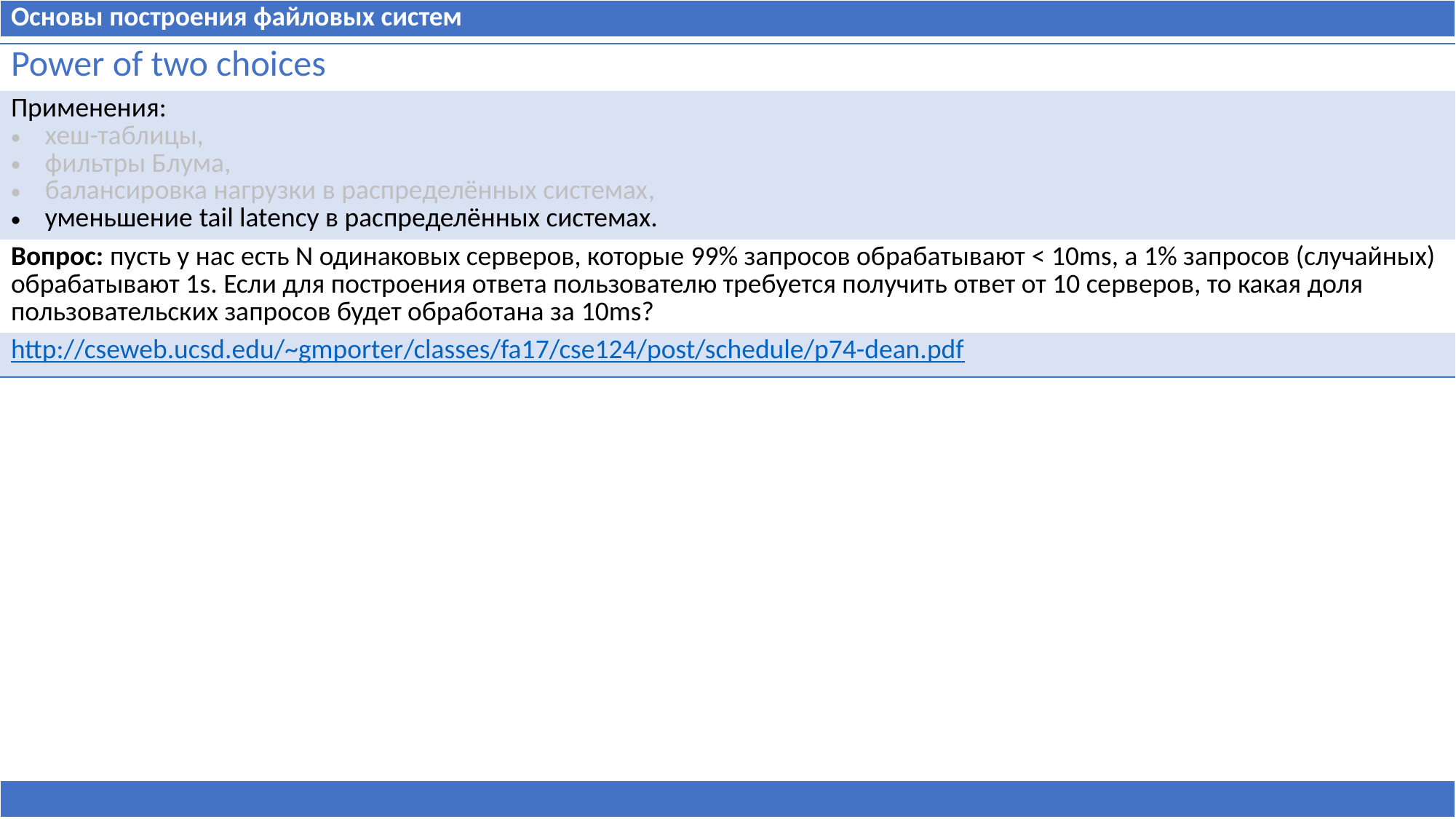

| Основы построения файловых систем |
| --- |
| Power of two choices |
| --- |
| Применения: хеш-таблицы, фильтры Блума, балансировка нагрузки в распределённых системах, уменьшение tail latency в распределённых системах. |
| Вопрос: пусть у нас есть N одинаковых серверов, которые 99% запросов обрабатывают < 10ms, а 1% запросов (случайных) обрабатывают 1s. Если для построения ответа пользователю требуется получить ответ от 10 серверов, то какая доля пользовательских запросов будет обработана за 10ms? |
| http://cseweb.ucsd.edu/~gmporter/classes/fa17/cse124/post/schedule/p74-dean.pdf |
|  |
| --- |